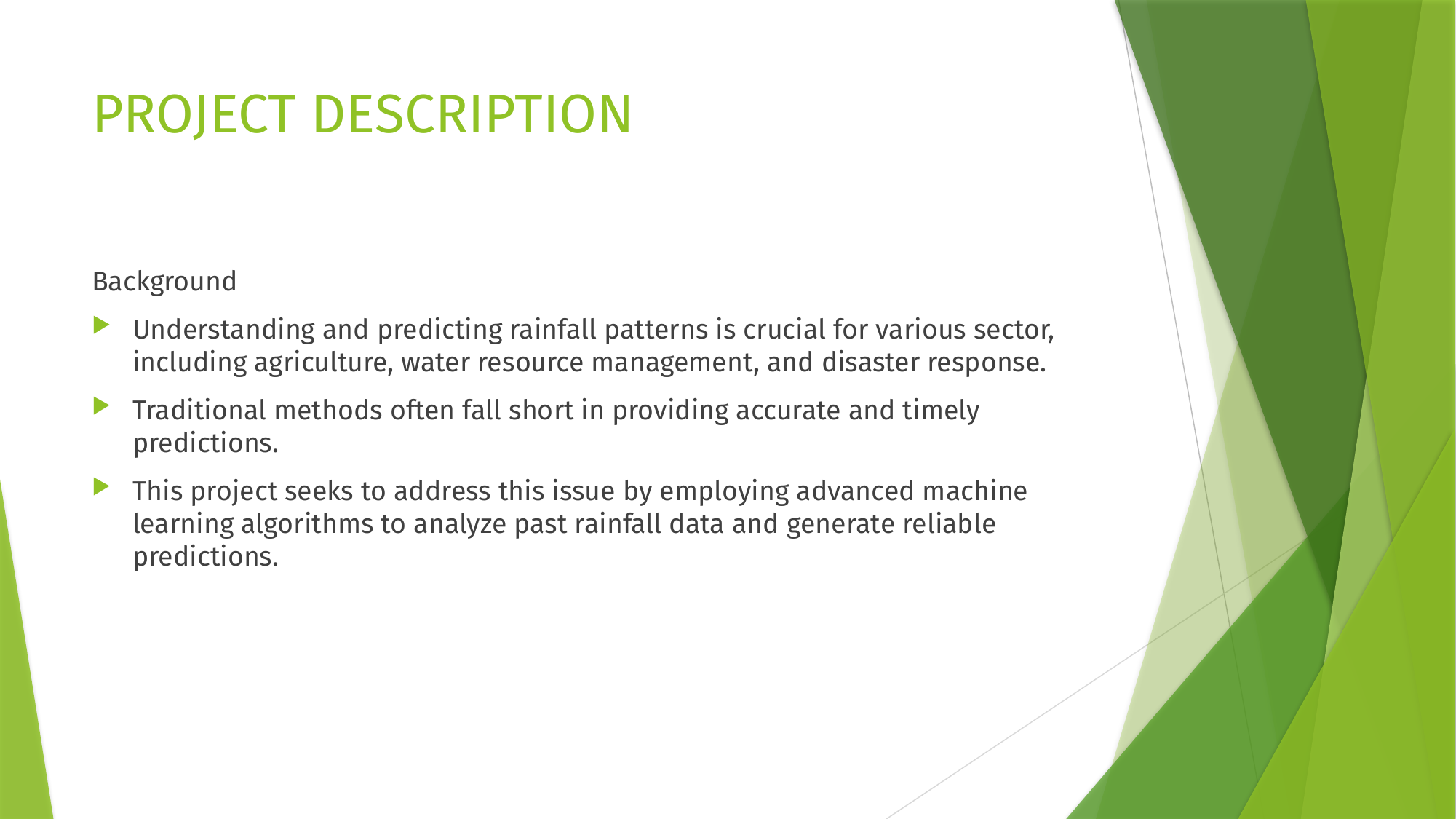

# PROJECT DESCRIPTION
Background
Understanding and predicting rainfall patterns is crucial for various sector, including agriculture, water resource management, and disaster response.
Traditional methods often fall short in providing accurate and timely predictions.
This project seeks to address this issue by employing advanced machine learning algorithms to analyze past rainfall data and generate reliable predictions.